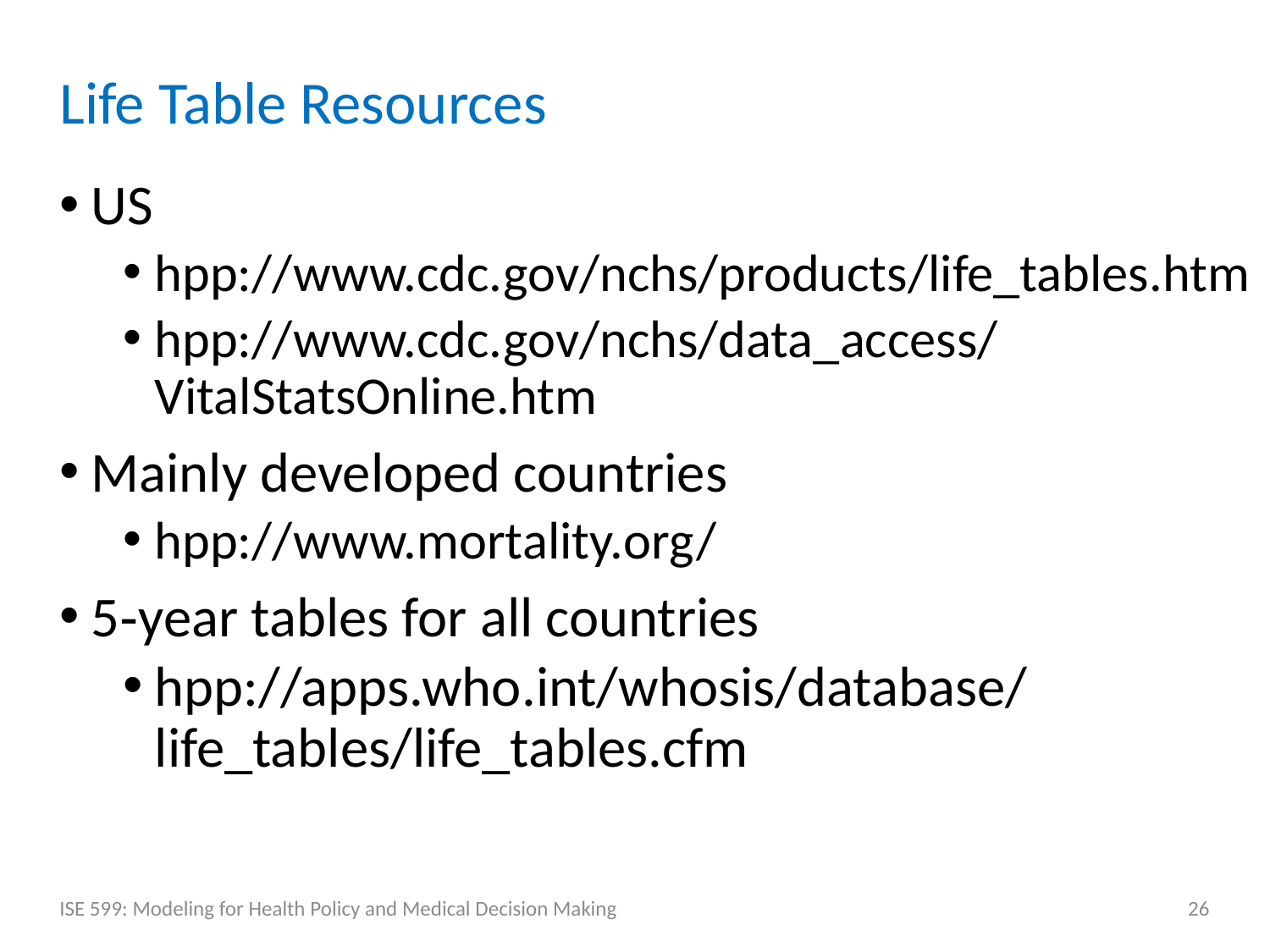

# Life Table Resources
US
hpp://www.cdc.gov/nchs/products/life_tables.htm
hpp://www.cdc.gov/nchs/data_access/VitalStatsOnline.htm
Mainly developed countries
hpp://www.mortality.org/
5‐year tables for all countries
hpp://apps.who.int/whosis/database/life_tables/life_tables.cfm

ISE 599: Modeling for Health Policy and Medical Decision Making
26